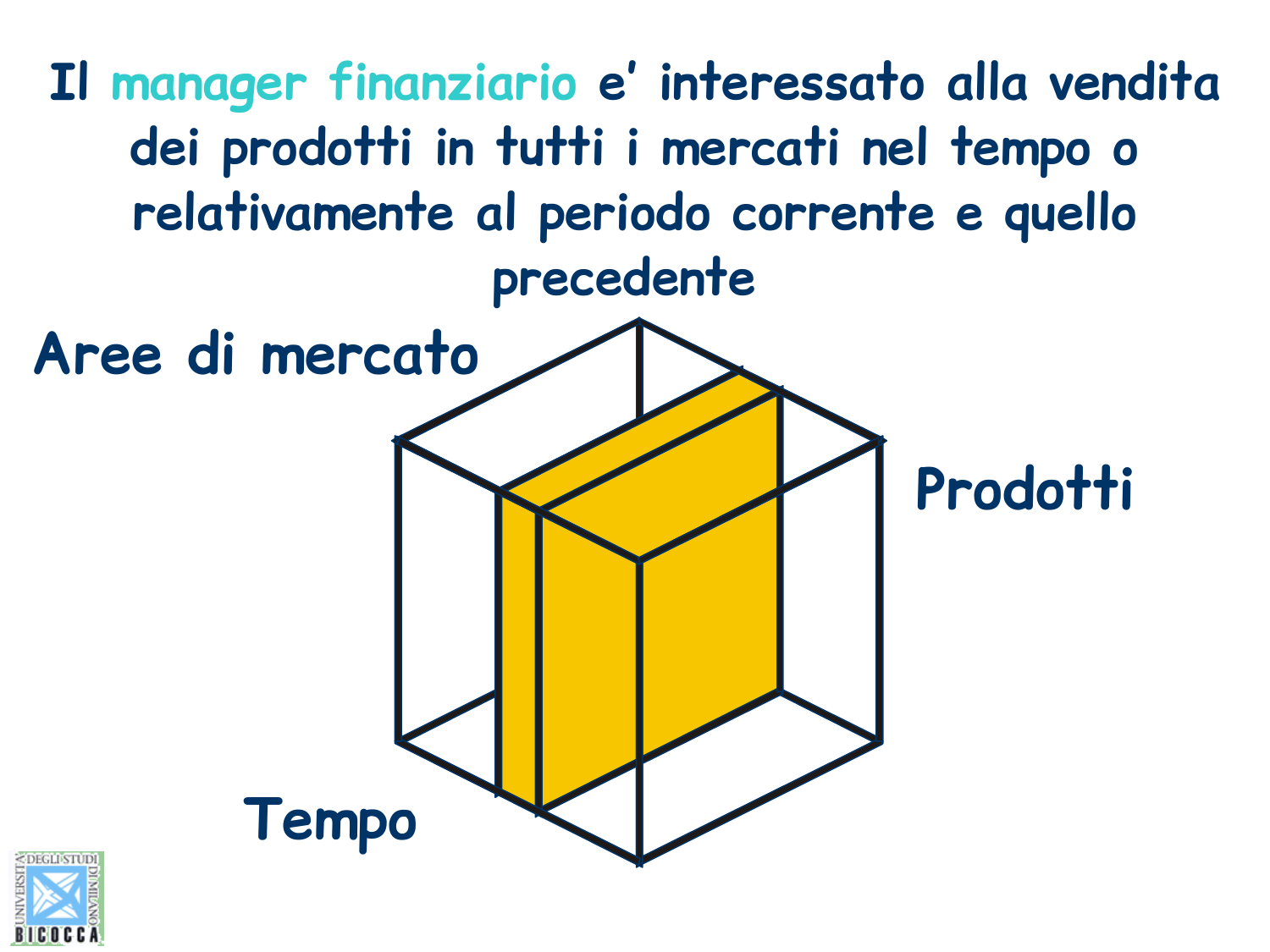

Il manager finanziario e’ interessato alla vendita dei prodotti in tutti i mercati nel tempo o relativamente al periodo corrente e quello precedente
Aree di mercato

Prodotti
Tempo